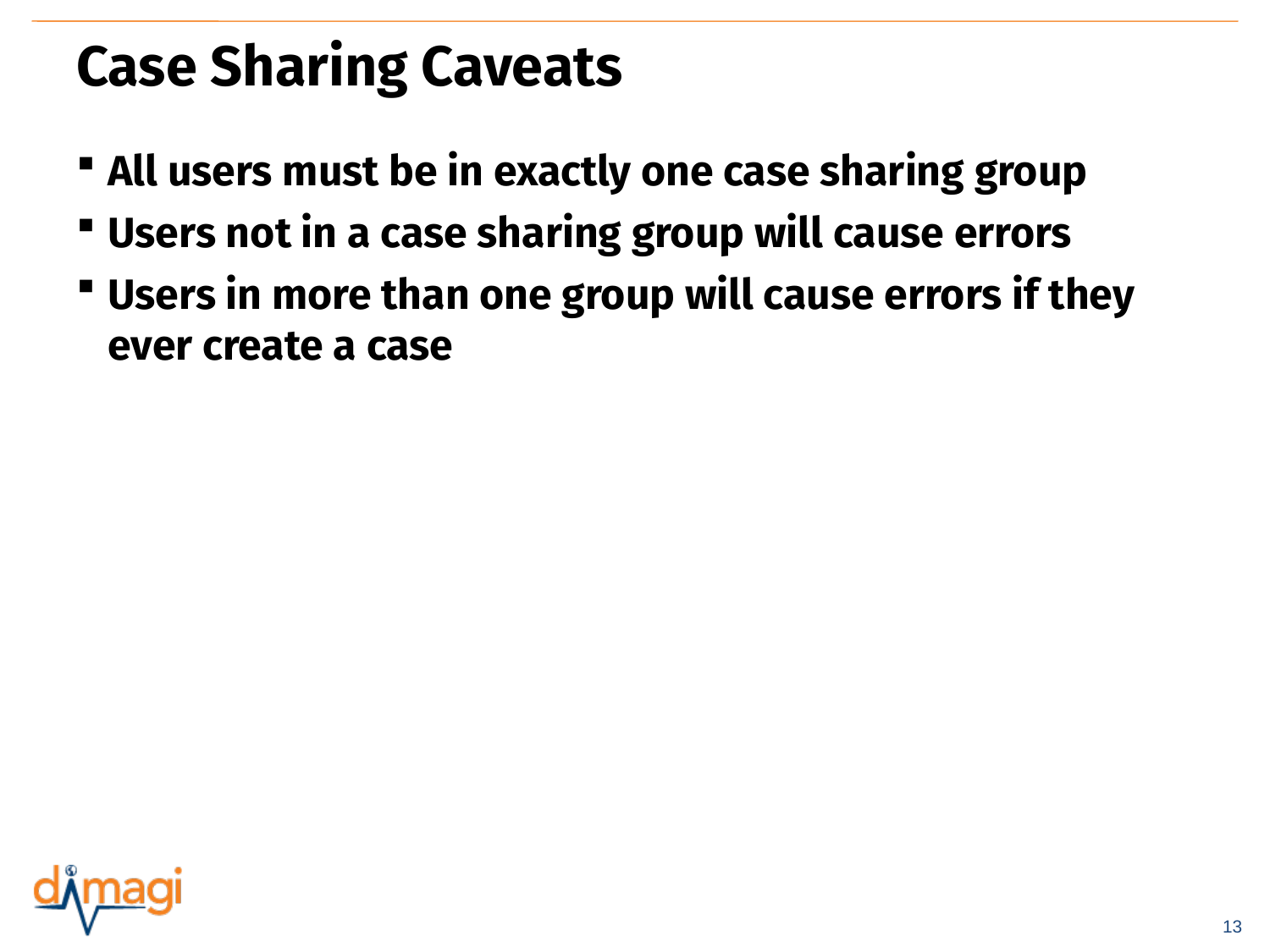

# Case Sharing Caveats
All users must be in exactly one case sharing group
Users not in a case sharing group will cause errors
Users in more than one group will cause errors if they ever create a case